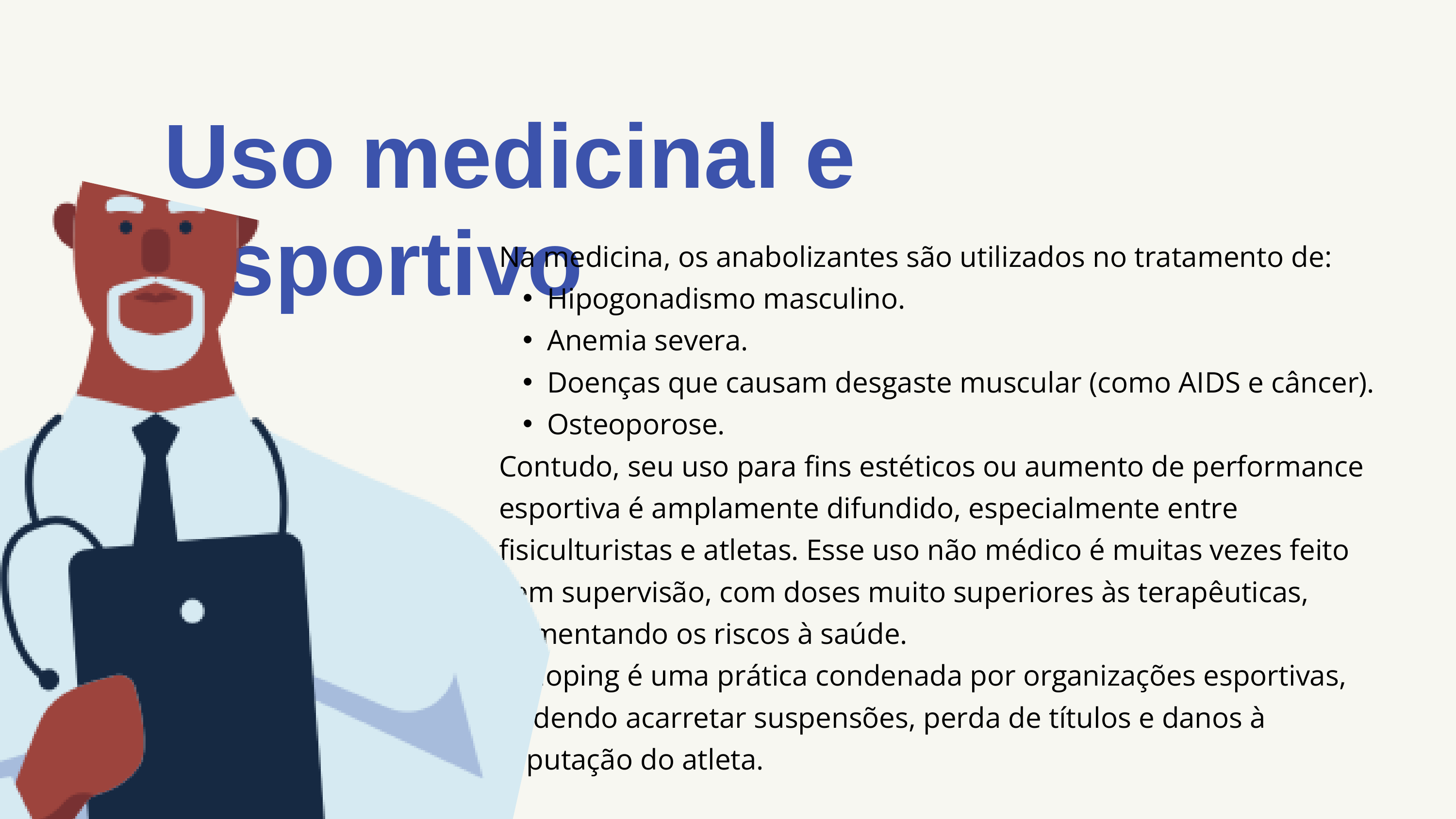

Uso medicinal e Esportivo

Na medicina, os anabolizantes são utilizados no tratamento de:
Hipogonadismo masculino.
Anemia severa.
Doenças que causam desgaste muscular (como AIDS e câncer).
Osteoporose.
Contudo, seu uso para fins estéticos ou aumento de performance esportiva é amplamente difundido, especialmente entre fisiculturistas e atletas. Esse uso não médico é muitas vezes feito sem supervisão, com doses muito superiores às terapêuticas, aumentando os riscos à saúde.
O doping é uma prática condenada por organizações esportivas, podendo acarretar suspensões, perda de títulos e danos à reputação do atleta.